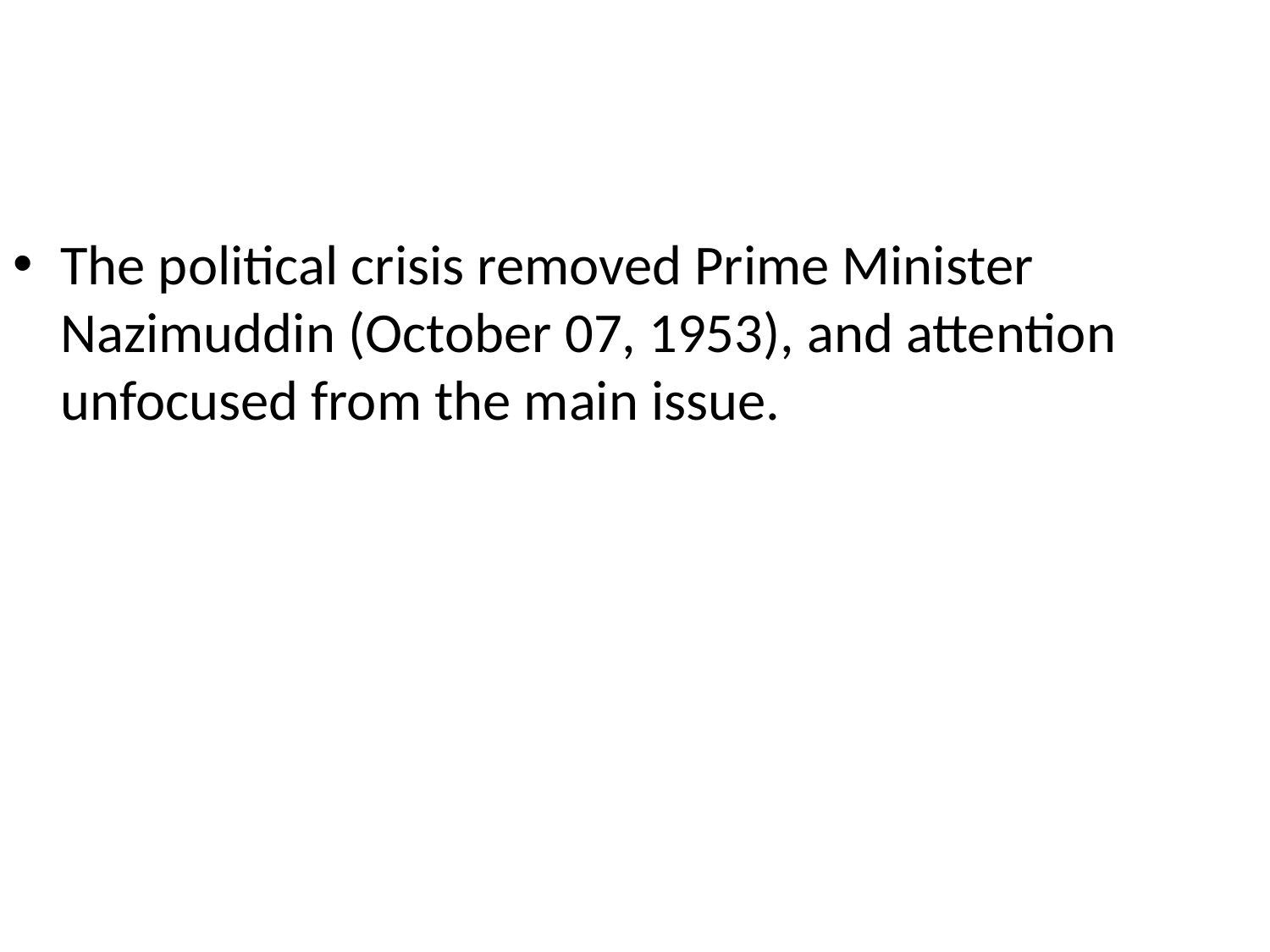

The political crisis removed Prime Minister Nazimuddin (October 07, 1953), and attention unfocused from the main issue.